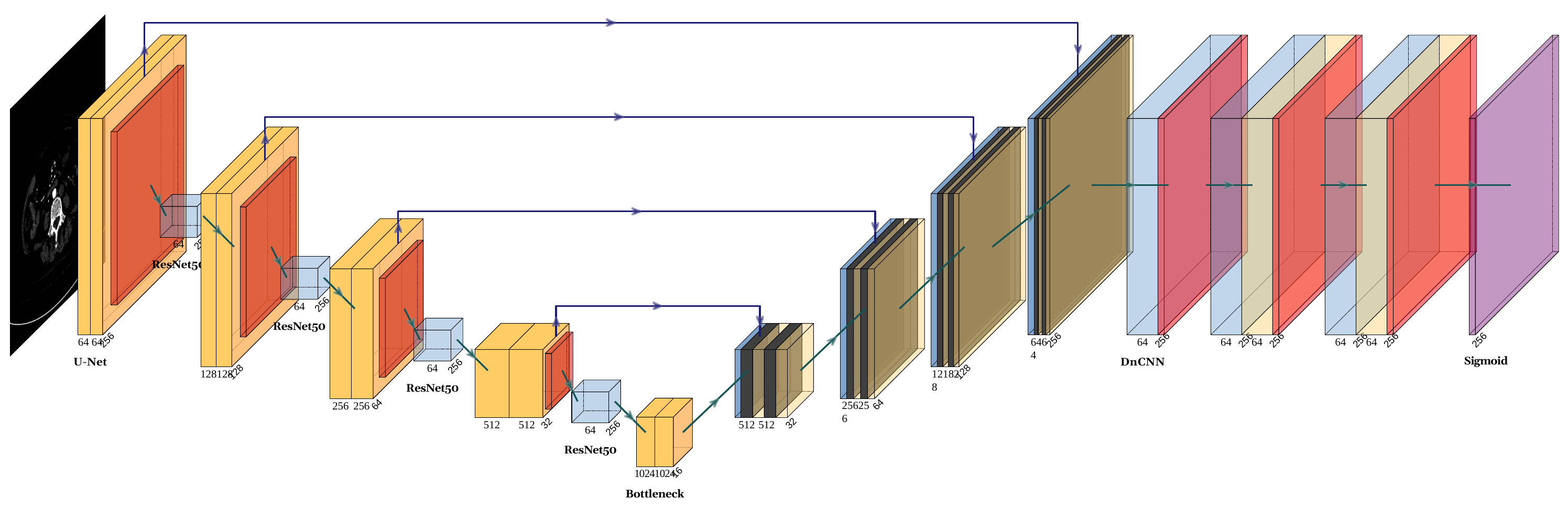

64
ResNet50

256

64

256

ResNet50

64 64
U-Net
64
DnCNN

6464
64
64
64
64

256
256
256
256
256
256
256
256

Sigmoid
64
ResNet50

256

128128
121828

128
128

256 256
256256

64
64

64
ResNet50
512	512
512 512

32
32

256

10241024
Bottleneck

16